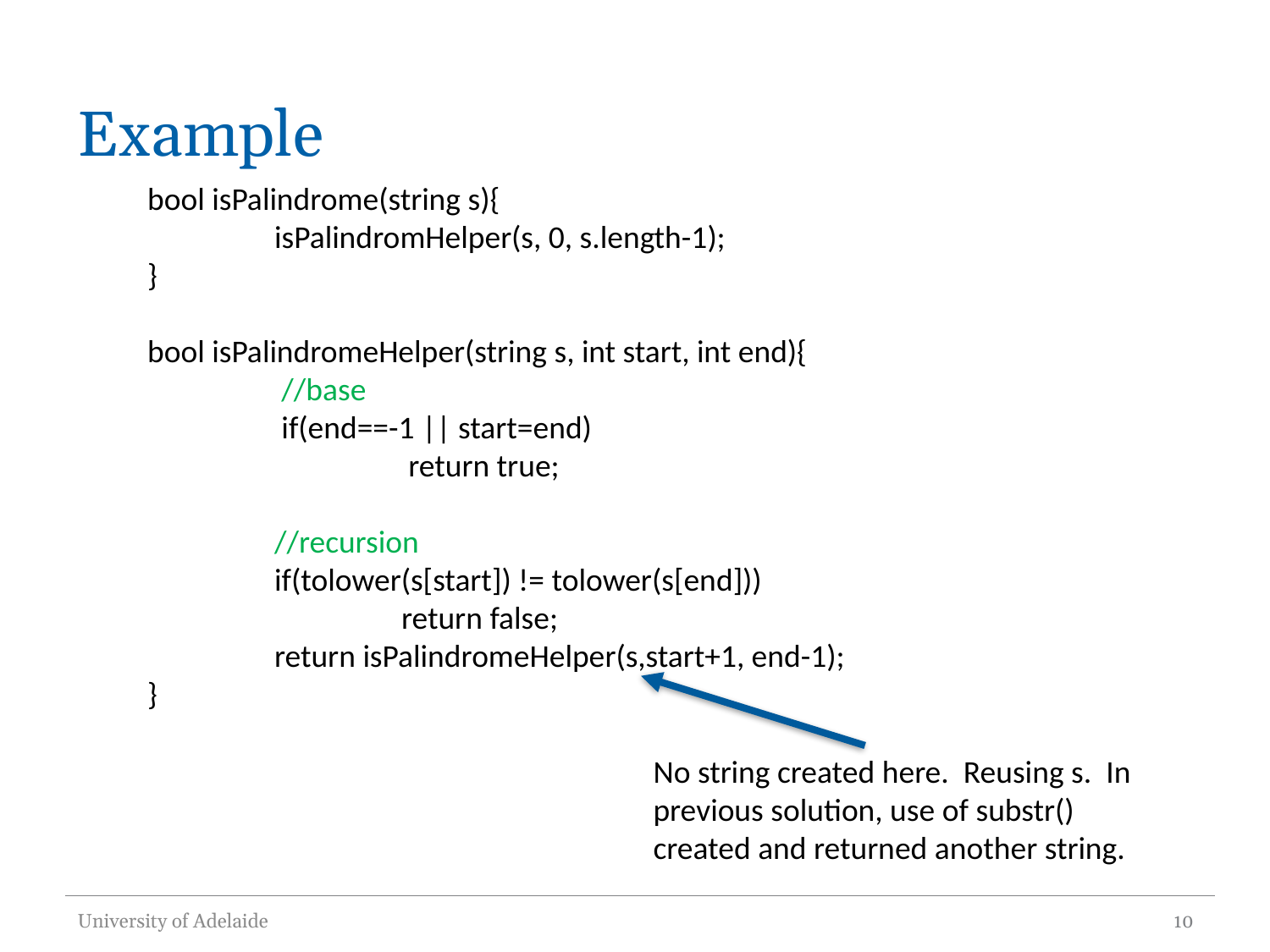

# Example
bool isPalindrome(string s){
	isPalindromHelper(s, 0, s.length-1);
}

bool isPalindromeHelper(string s, int start, int end){
 	 //base
 	 if(end==-1 || start=end)
   		 return true;

  	//recursion
    	if(tolower(s[start]) != tolower(s[end]))
     		return false;
	return isPalindromeHelper(s,start+1, end-1);
}

No string created here.  Reusing s.  In previous solution, use of substr() created and returned another string.
University of Adelaide
10